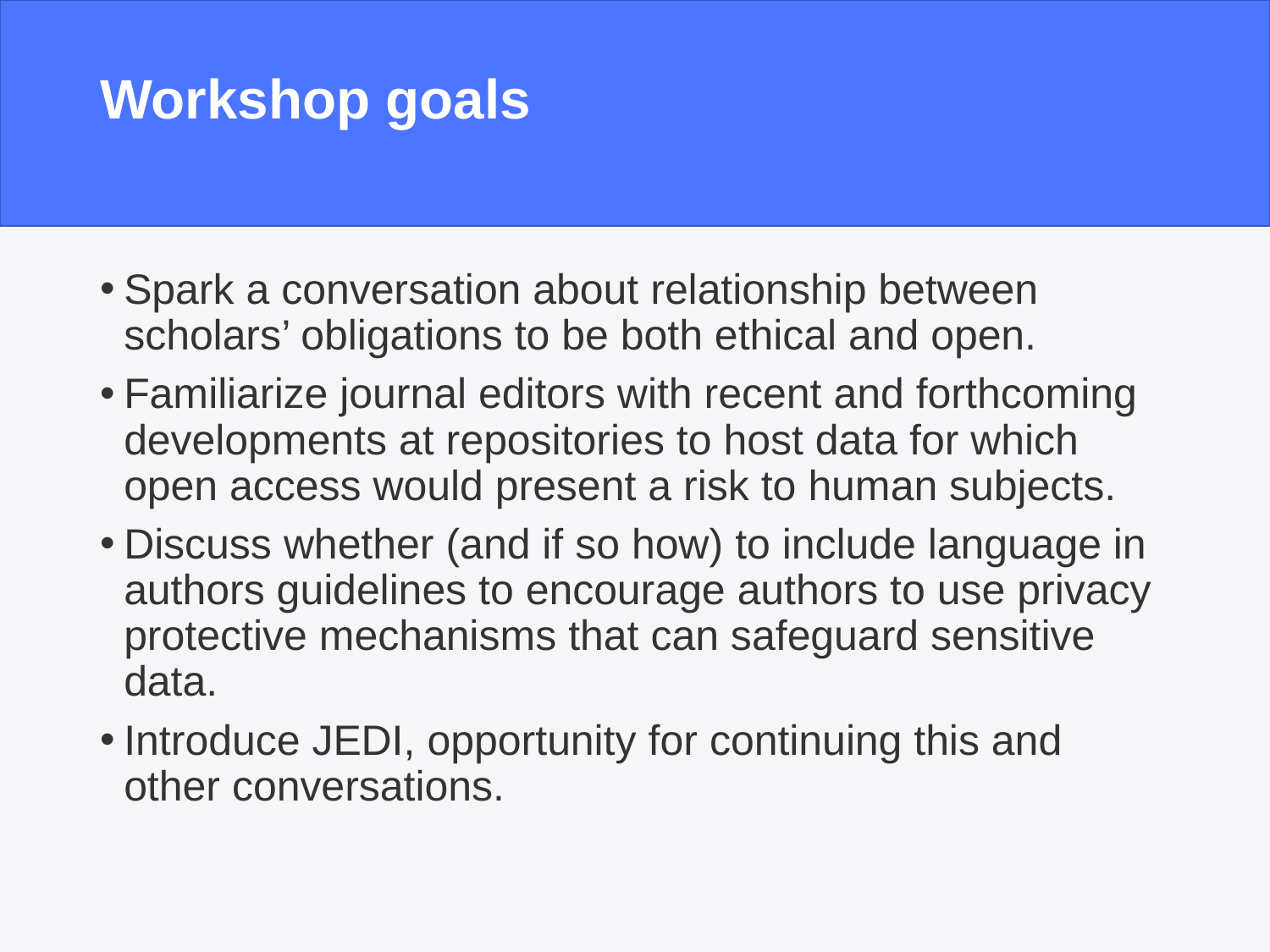

# Workshop goals
Spark a conversation about relationship between scholars’ obligations to be both ethical and open.
Familiarize journal editors with recent and forthcoming developments at repositories to host data for which open access would present a risk to human subjects.
Discuss whether (and if so how) to include language in authors guidelines to encourage authors to use privacy protective mechanisms that can safeguard sensitive data.
Introduce JEDI, opportunity for continuing this and other conversations.